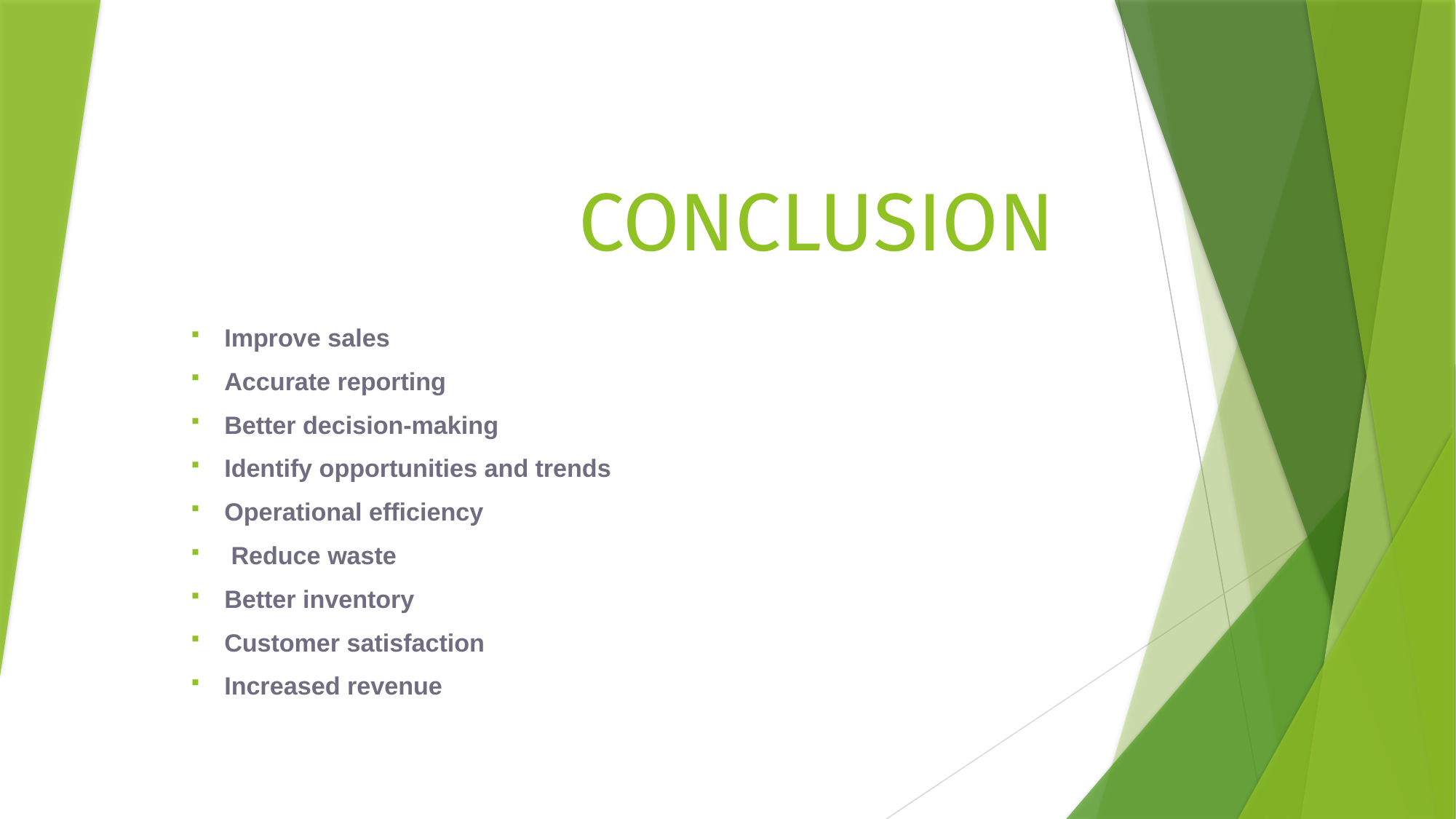

# CONCLUSION
Improve sales
Accurate reporting
Better decision-making
Identify opportunities and trends
Operational efficiency
 Reduce waste
Better inventory
Customer satisfaction
Increased revenue